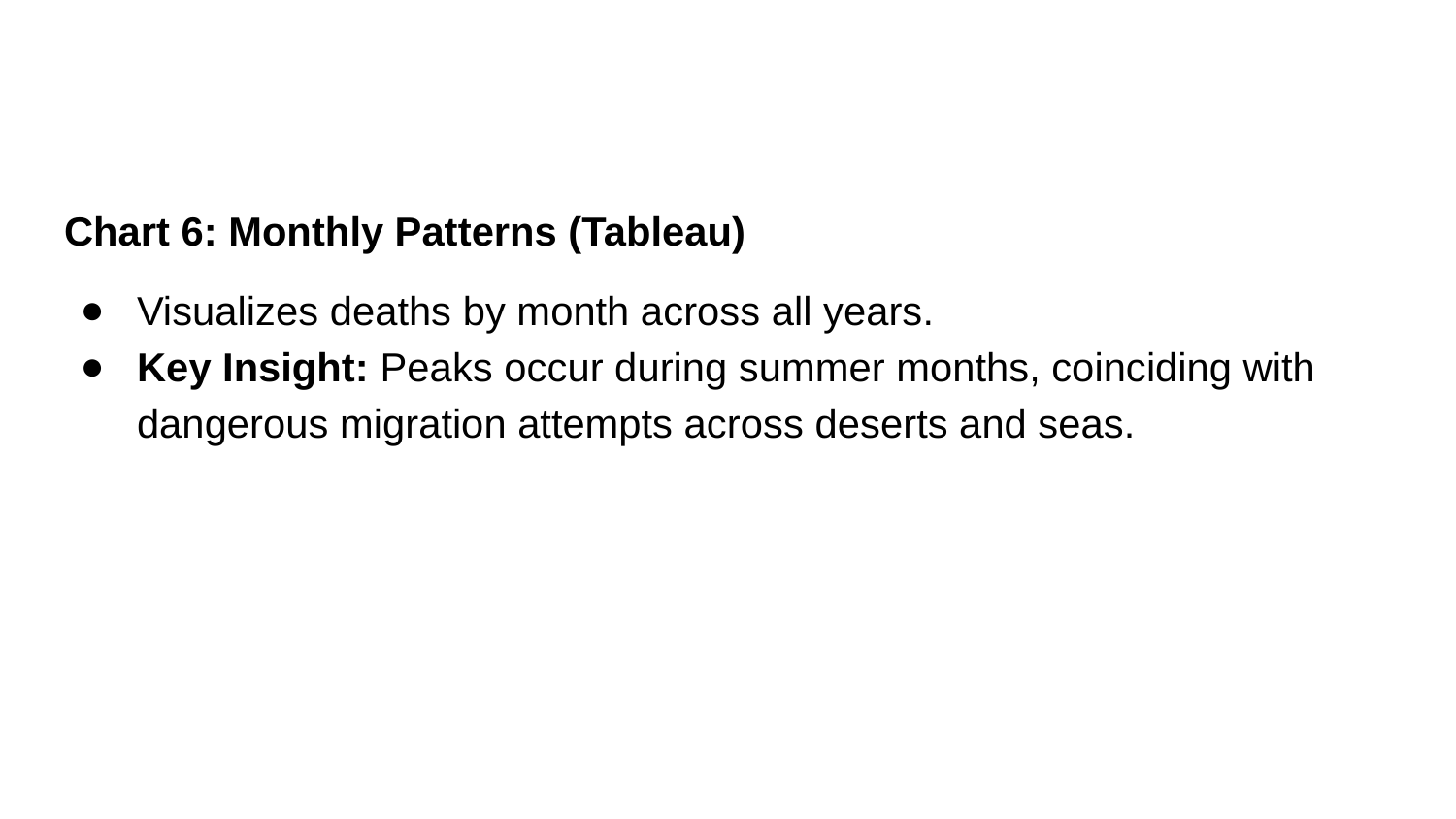

Chart 6: Monthly Patterns (Tableau)
Visualizes deaths by month across all years.
Key Insight: Peaks occur during summer months, coinciding with dangerous migration attempts across deserts and seas.